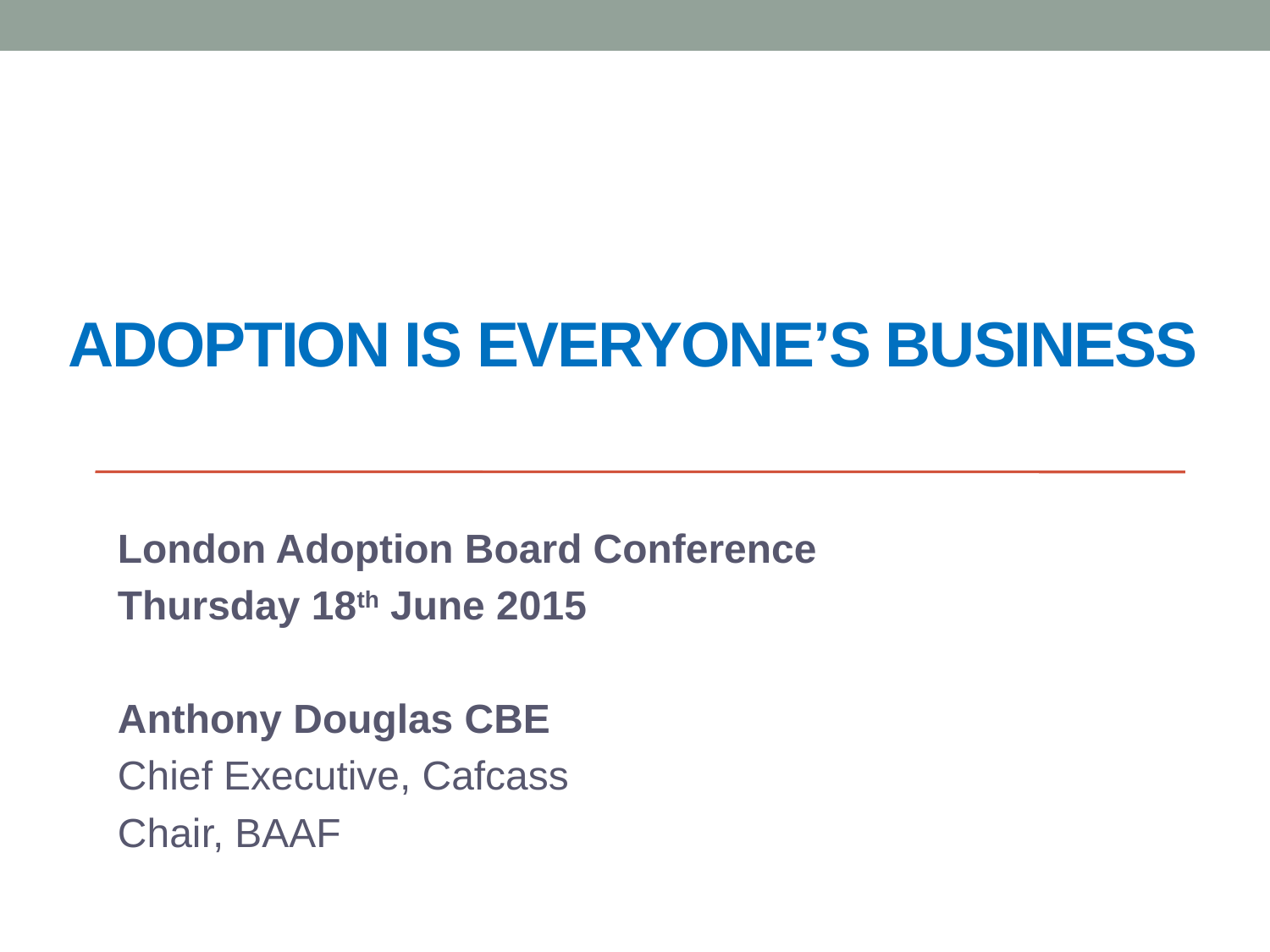

# Adoption is everyone’s business
London Adoption Board Conference
Thursday 18th June 2015

Anthony Douglas CBE
Chief Executive, Cafcass
Chair, BAAF